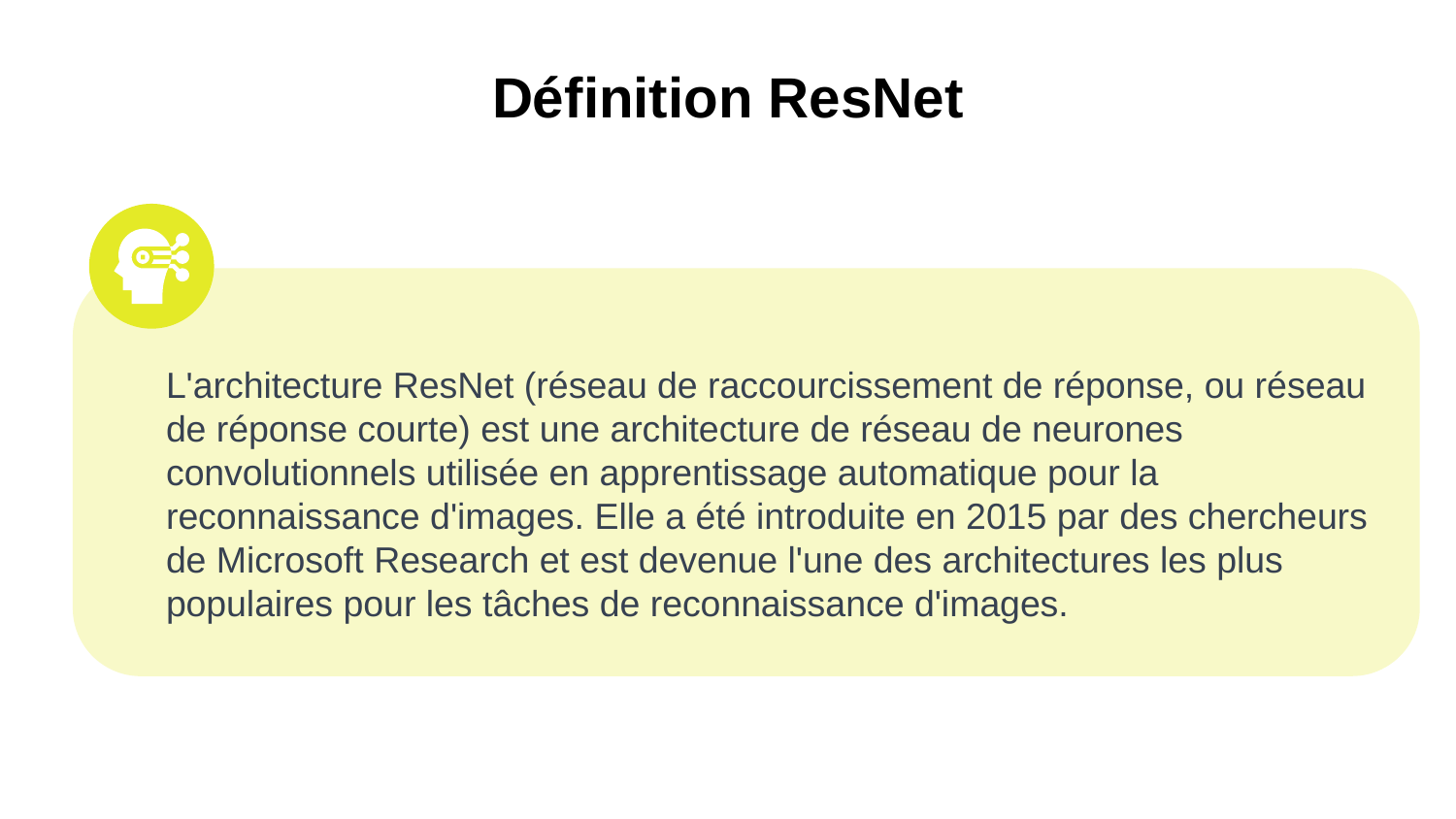

# Définition ResNet

L'architecture ResNet (réseau de raccourcissement de réponse, ou réseau de réponse courte) est une architecture de réseau de neurones convolutionnels utilisée en apprentissage automatique pour la reconnaissance d'images. Elle a été introduite en 2015 par des chercheurs de Microsoft Research et est devenue l'une des architectures les plus populaires pour les tâches de reconnaissance d'images.